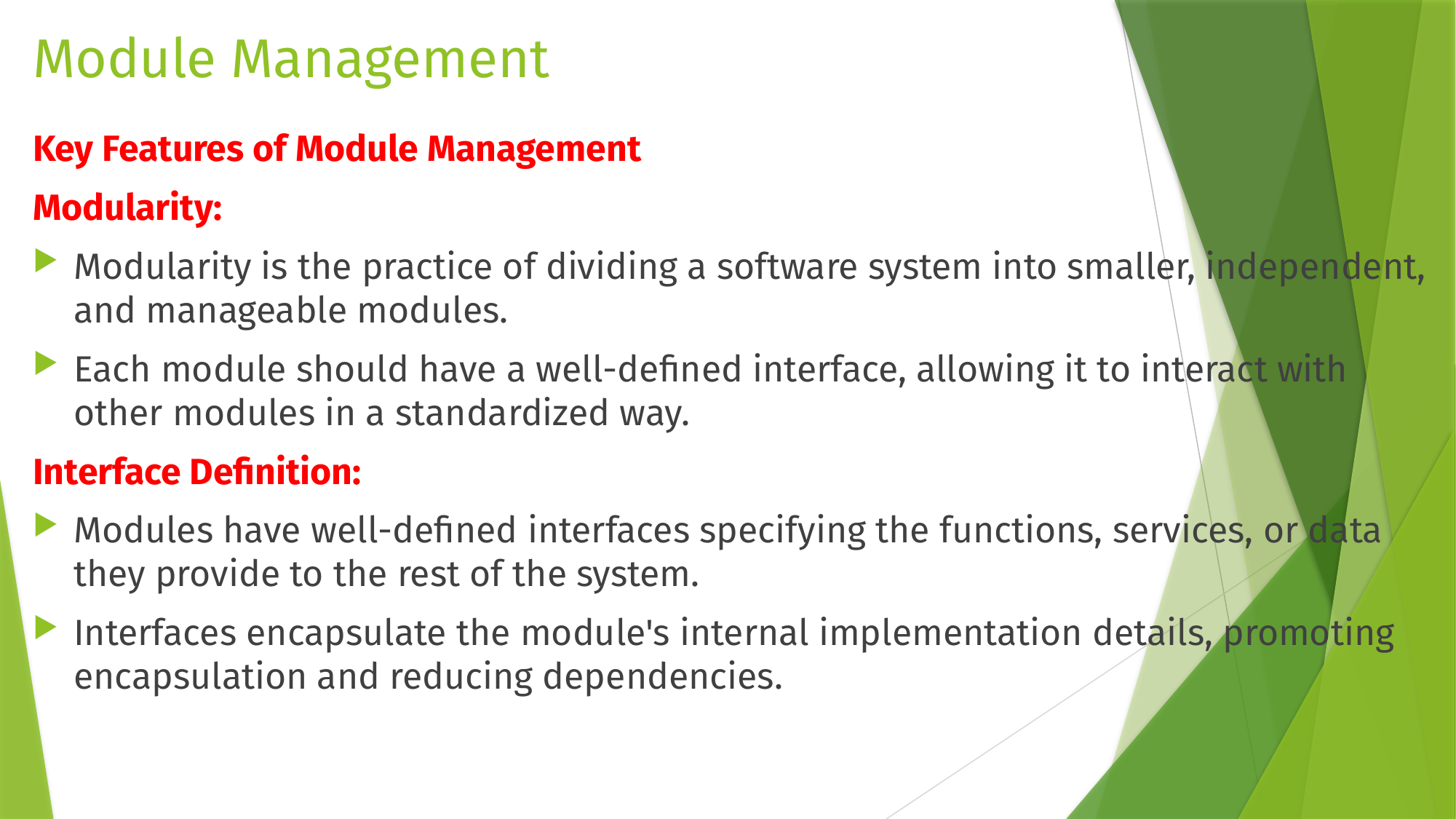

# Module Management
Key Features of Module Management
Modularity:
Modularity is the practice of dividing a software system into smaller, independent, and manageable modules.
Each module should have a well-defined interface, allowing it to interact with other modules in a standardized way.
Interface Definition:
Modules have well-defined interfaces specifying the functions, services, or data they provide to the rest of the system.
Interfaces encapsulate the module's internal implementation details, promoting encapsulation and reducing dependencies.